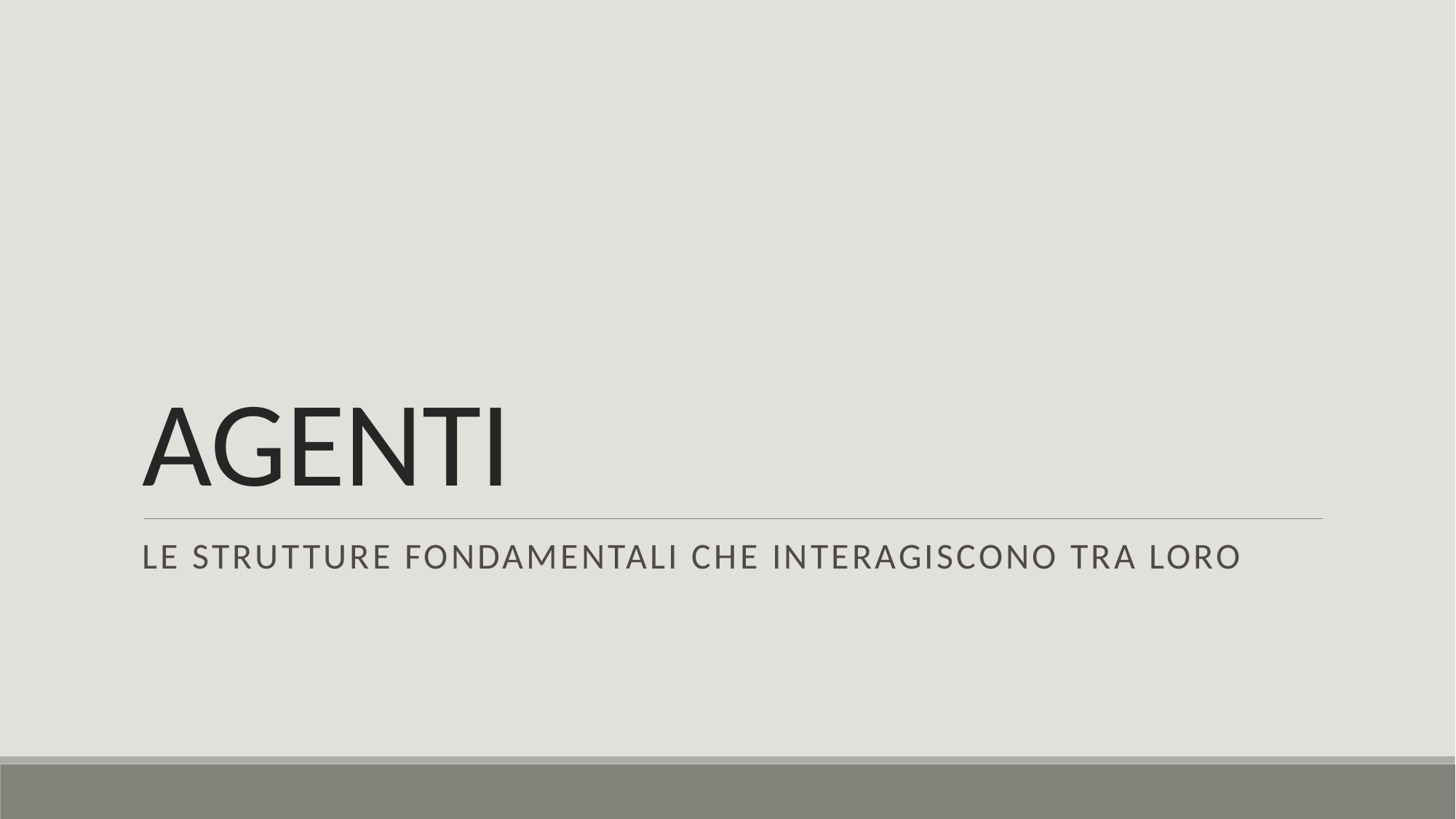

# AGENTI
Le strutture fondamentali che interagiscono tra loro